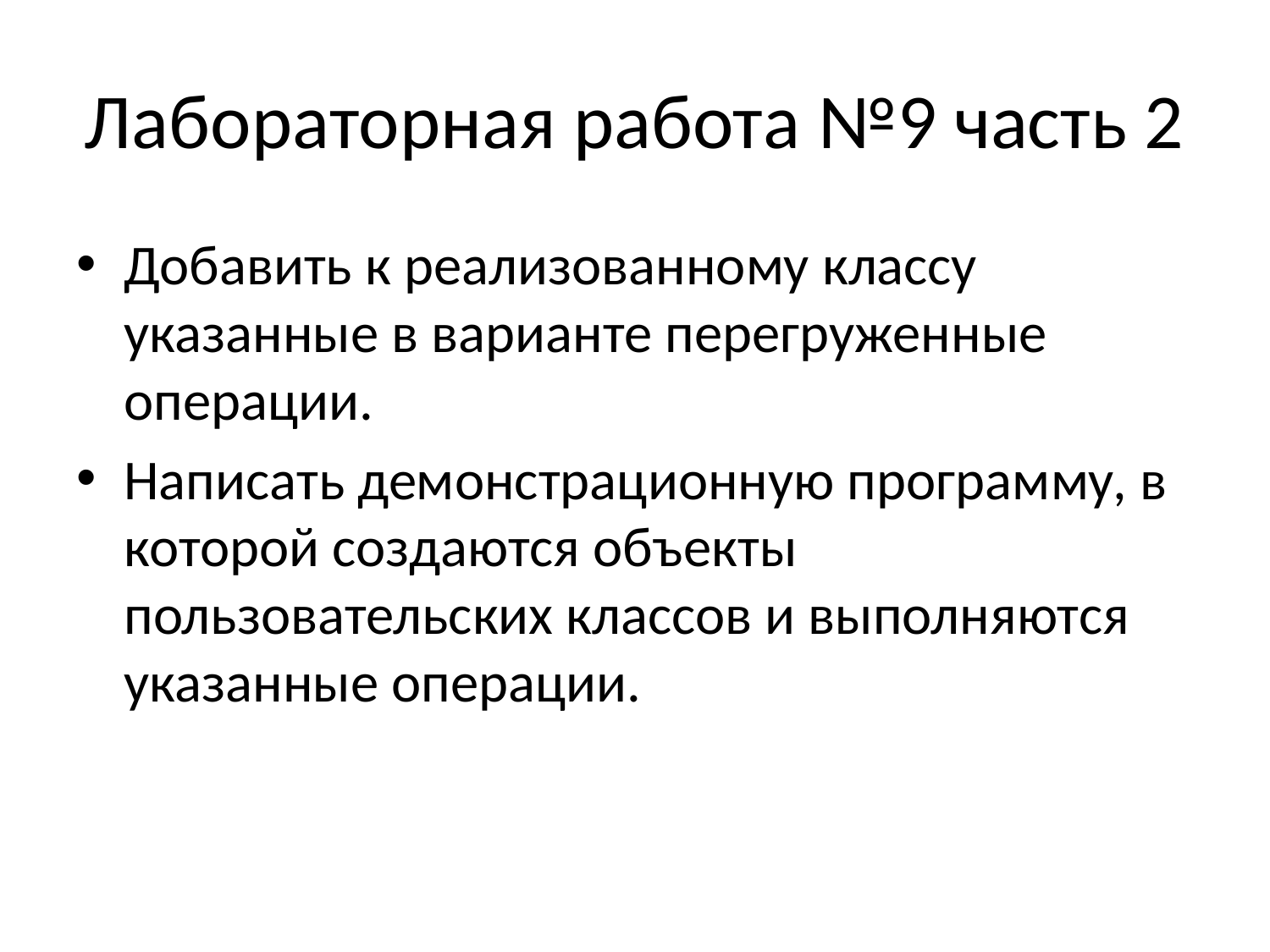

# Лабораторная работа №9 часть 2
Добавить к реализованному классу указанные в варианте перегруженные операции.
Написать демонстрационную программу, в которой создаются объекты пользовательских классов и выполняются указанные операции.